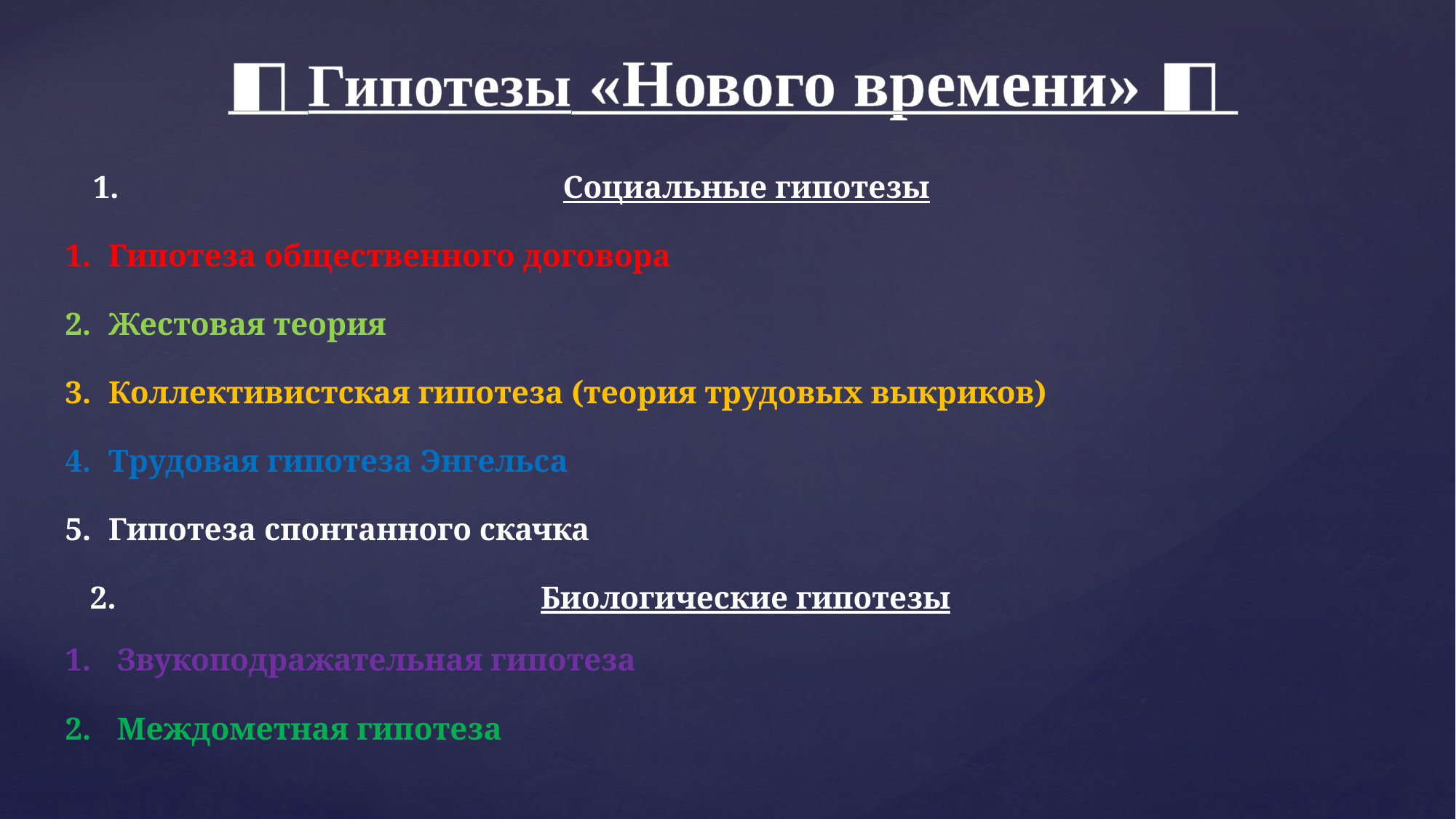

# ◧ Гипотезы «Нового времени» ◧
Социальные гипотезы
Гипотеза общественного договора
Жестовая теория
Коллективистская гипотеза (теория трудовых выкриков)
Трудовая гипотеза Энгельса
Гипотеза спонтанного скачка
Биологические гипотезы
Звукоподражательная гипотеза
Междометная гипотеза